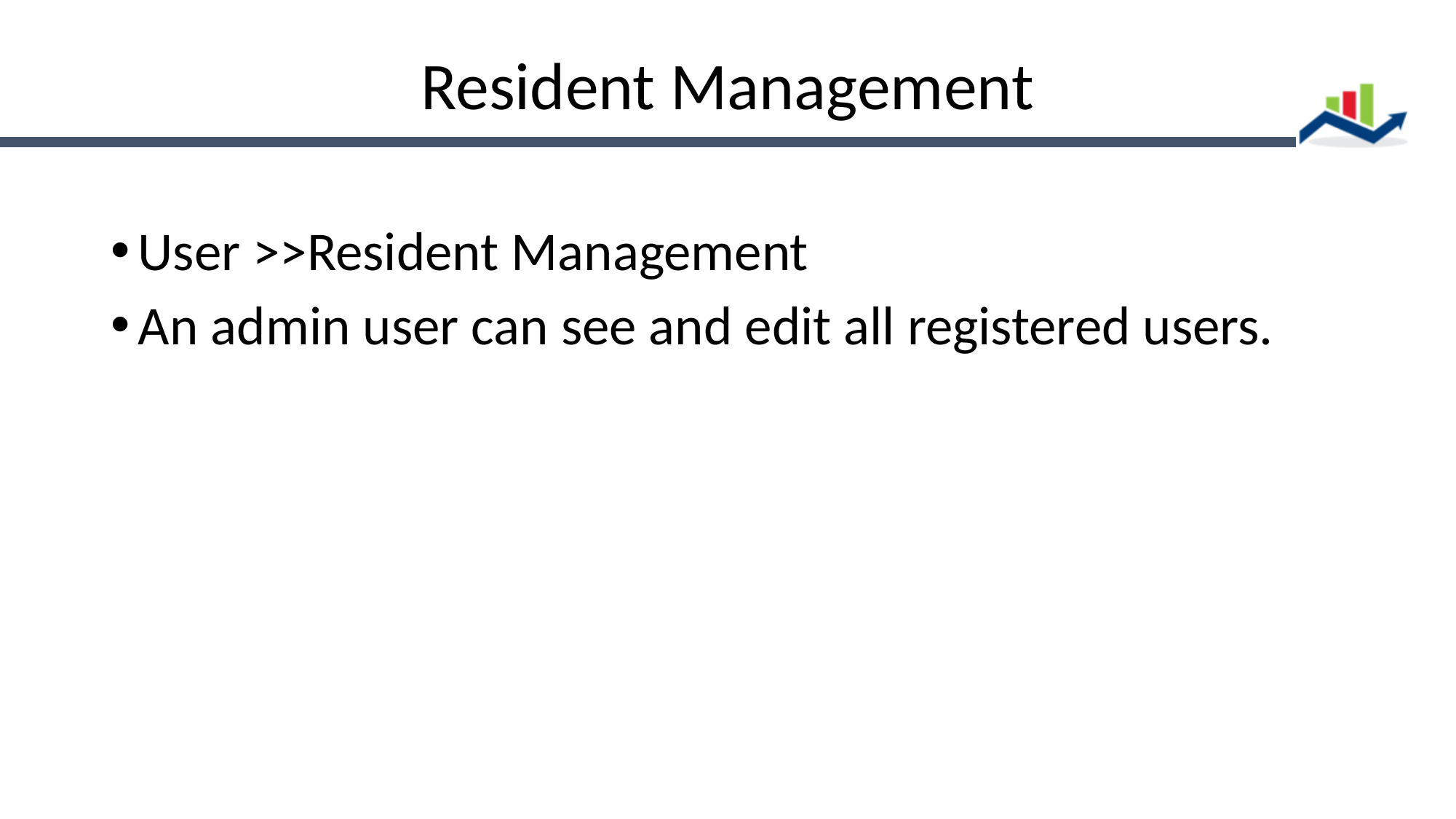

# Resident Management
User >>Resident Management
An admin user can see and edit all registered users.